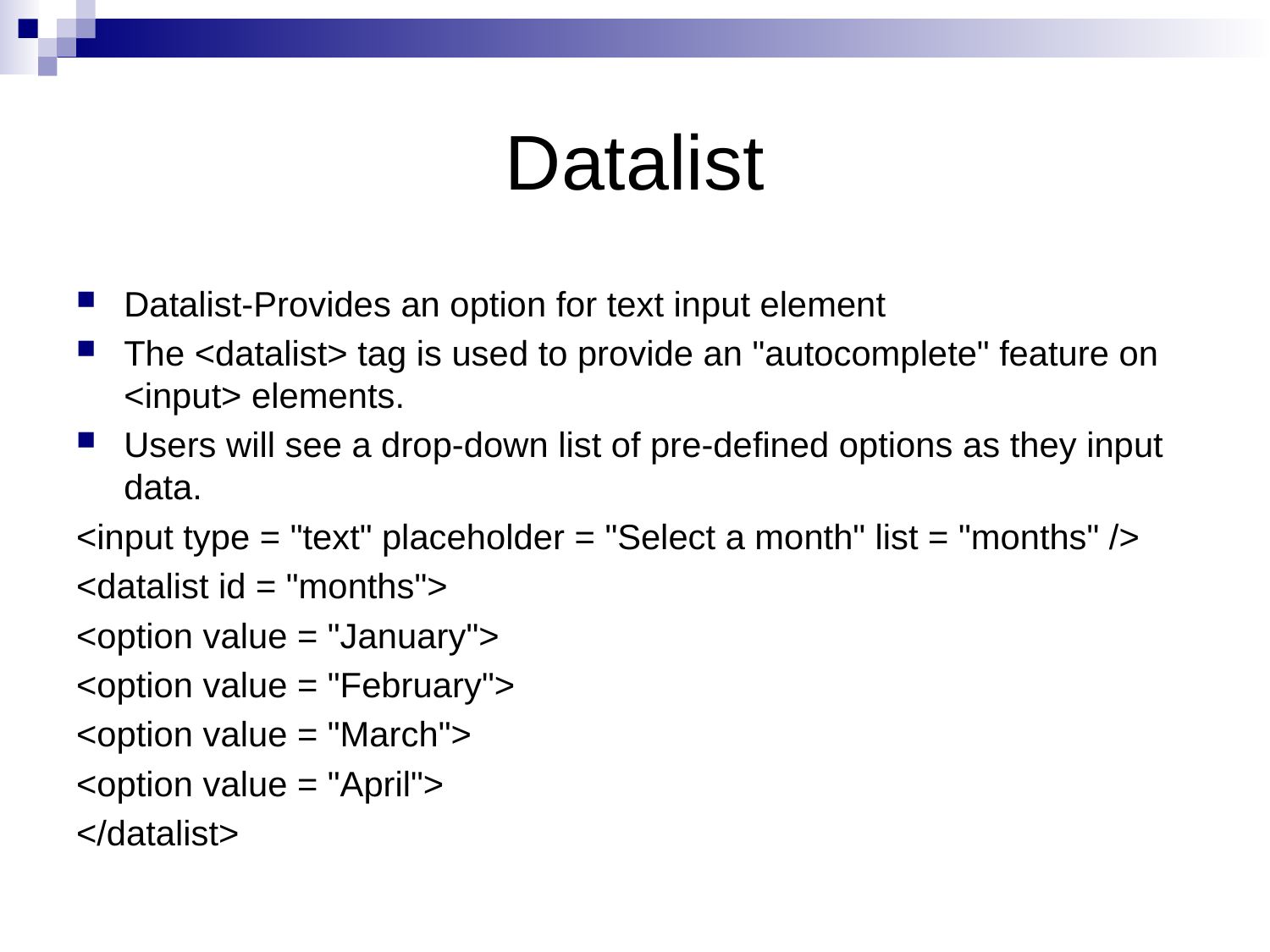

# Datalist
Datalist-Provides an option for text input element
The <datalist> tag is used to provide an "autocomplete" feature on <input> elements.
Users will see a drop-down list of pre-defined options as they input data.
<input type = "text" placeholder = "Select a month" list = "months" />
<datalist id = "months">
<option value = "January">
<option value = "February">
<option value = "March">
<option value = "April">
</datalist>